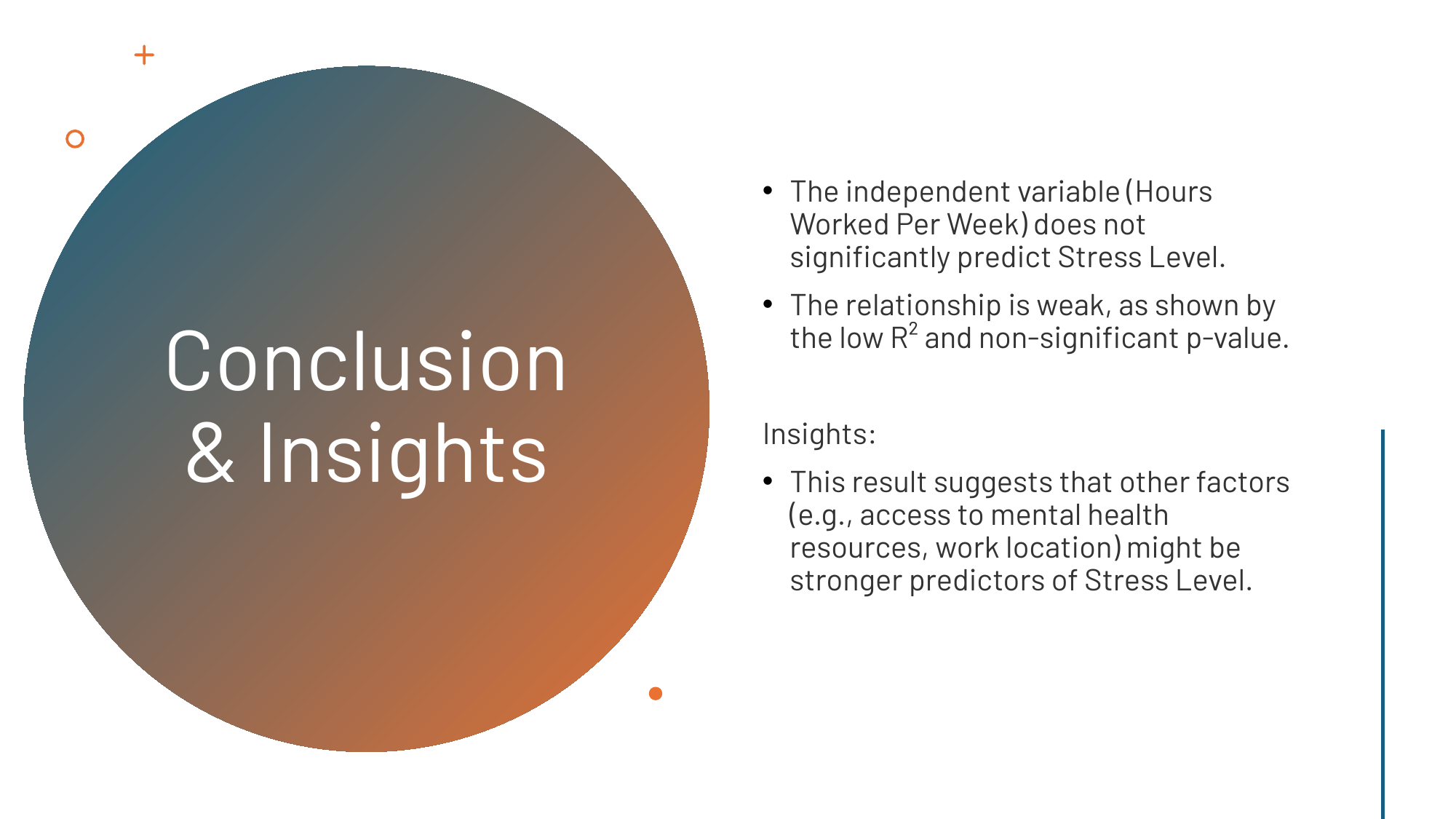

The independent variable (Hours Worked Per Week) does not significantly predict Stress Level.
The relationship is weak, as shown by the low R² and non-significant p-value.

Insights:
This result suggests that other factors (e.g., access to mental health resources, work location) might be stronger predictors of Stress Level.

# Conclusion & Insights